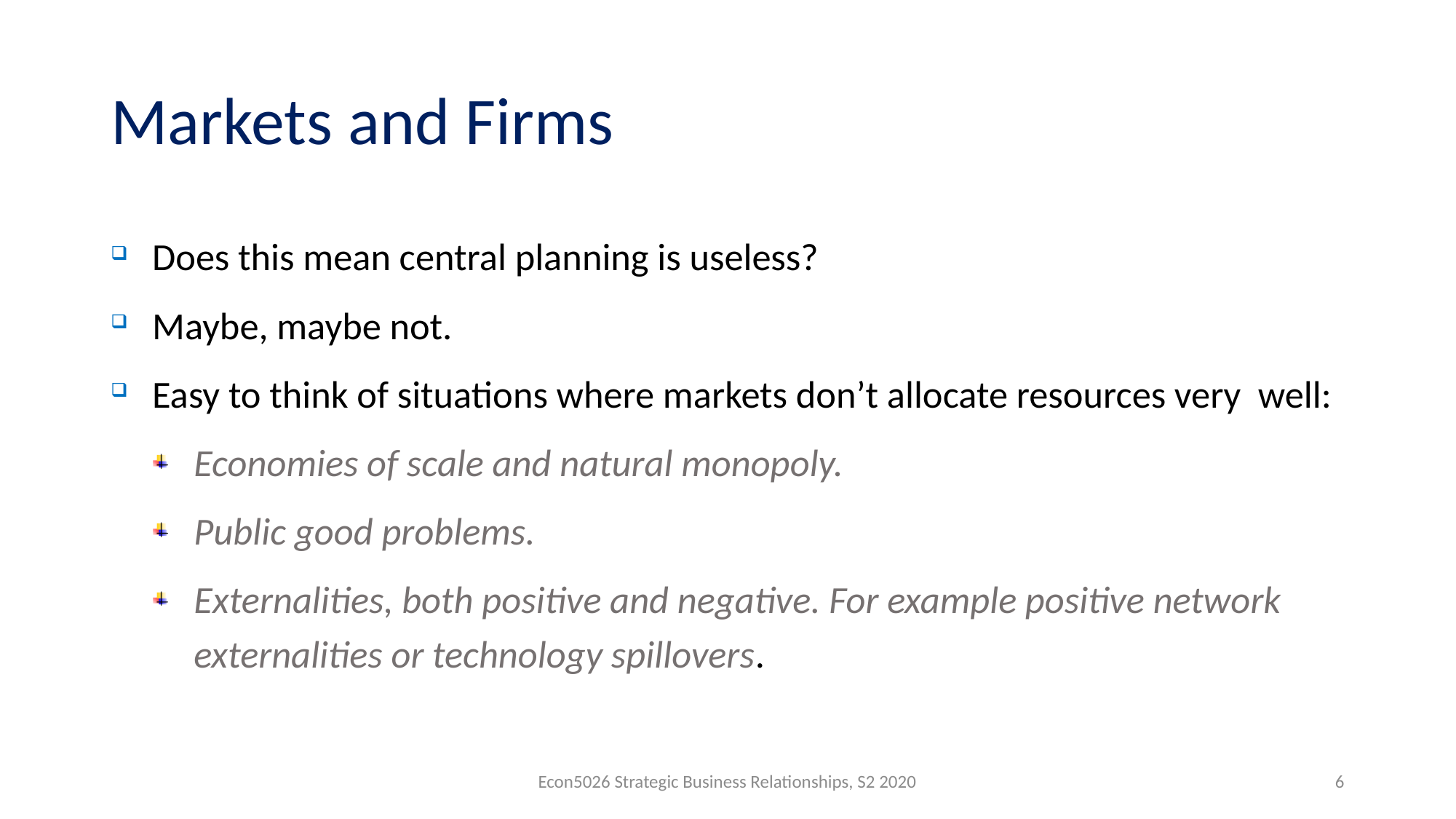

# Markets and Firms
Does this mean central planning is useless?
Maybe, maybe not.
Easy to think of situations where markets don’t allocate resources very  well:
Economies of scale and natural monopoly.
Public good problems.
Externalities, both positive and negative. For example positive network externalities or technology spillovers.

Econ5026 Strategic Business Relationships, S2 2020
6